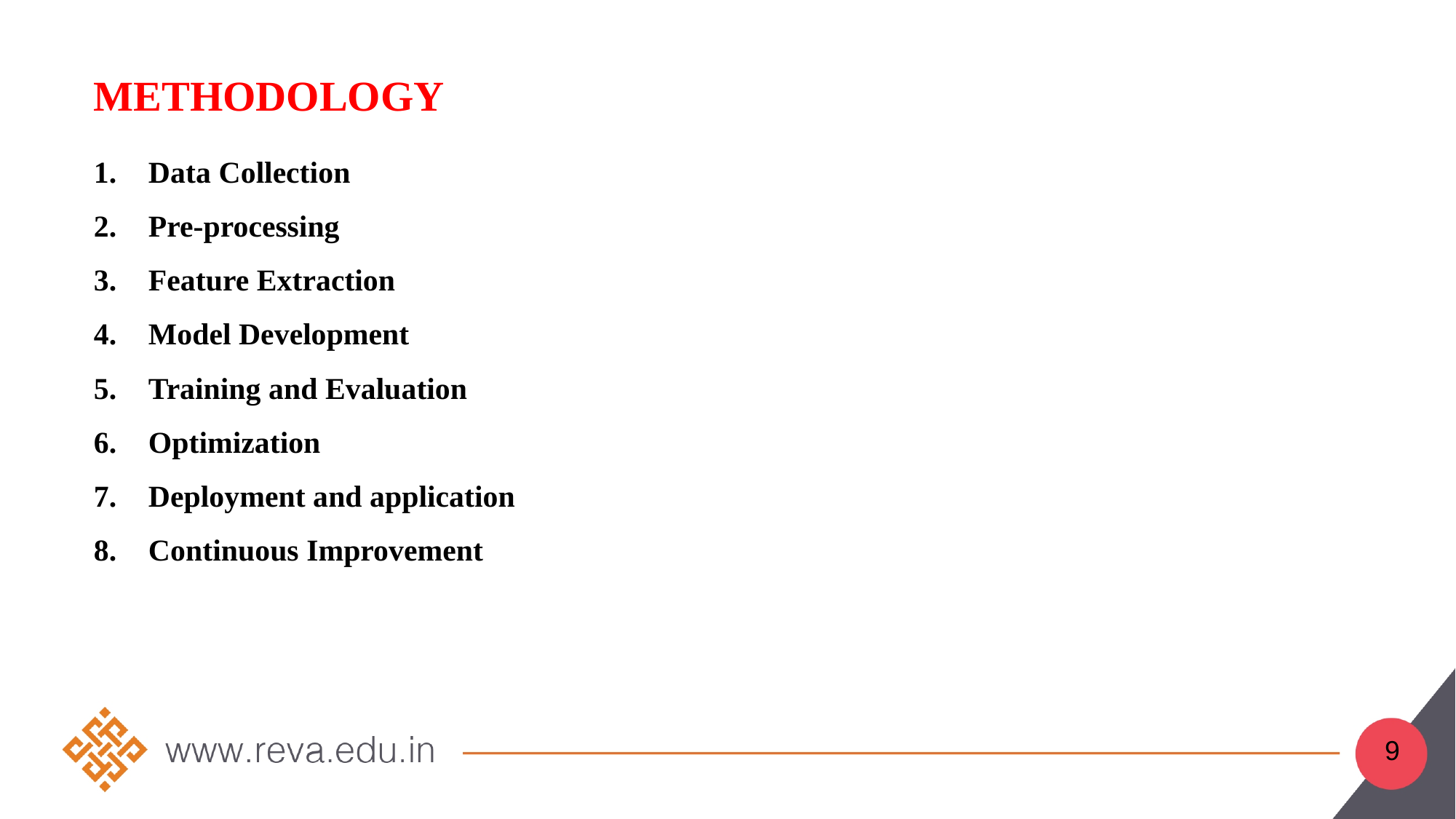

# Methodology
Data Collection
Pre-processing
Feature Extraction
Model Development
Training and Evaluation
Optimization
Deployment and application
Continuous Improvement
9